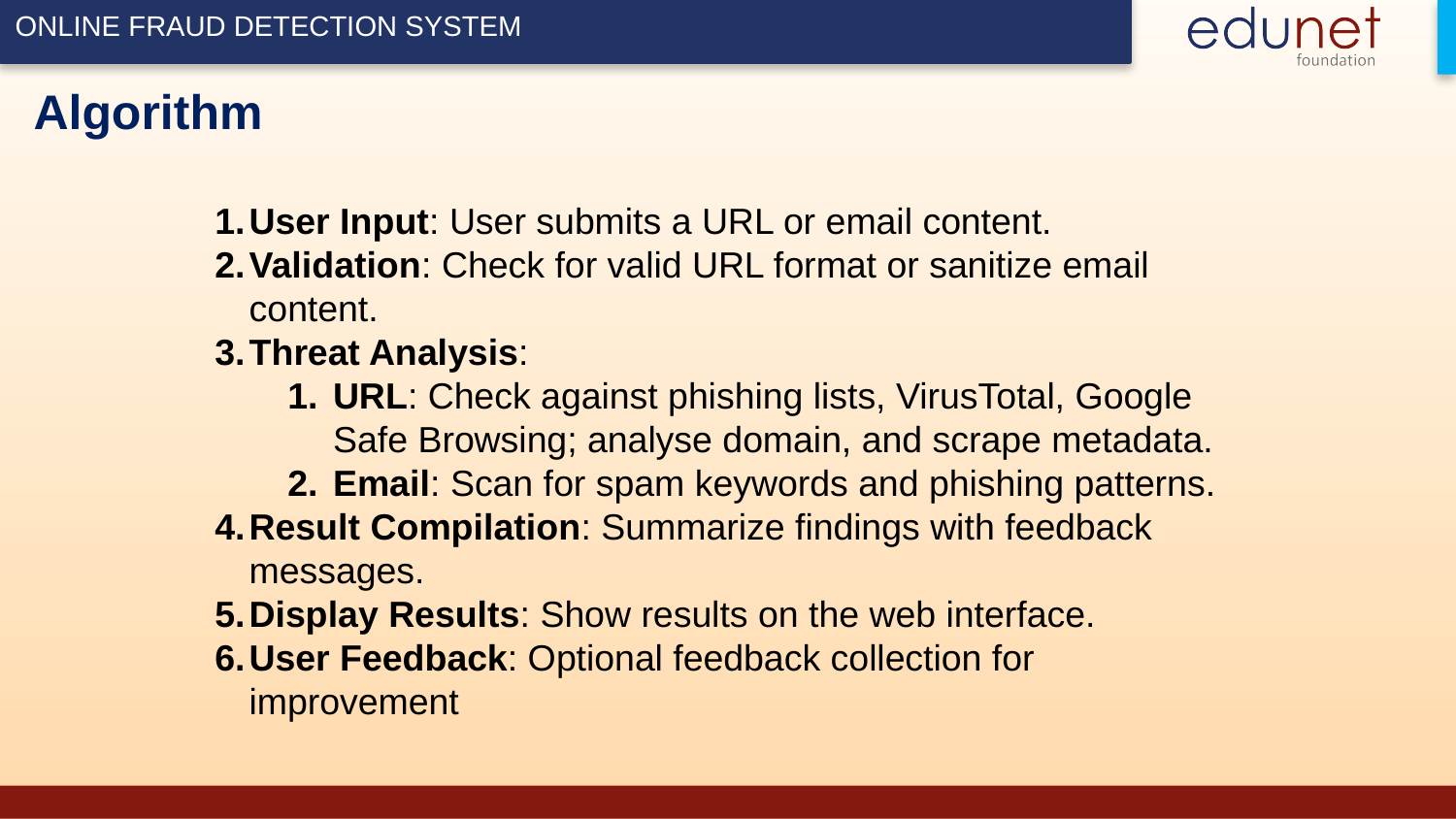

# Algorithm

User Input: User submits a URL or email content.
Validation: Check for valid URL format or sanitize email content.
Threat Analysis:
URL: Check against phishing lists, VirusTotal, Google Safe Browsing; analyse domain, and scrape metadata.
Email: Scan for spam keywords and phishing patterns.
Result Compilation: Summarize findings with feedback messages.
Display Results: Show results on the web interface.
User Feedback: Optional feedback collection for improvement